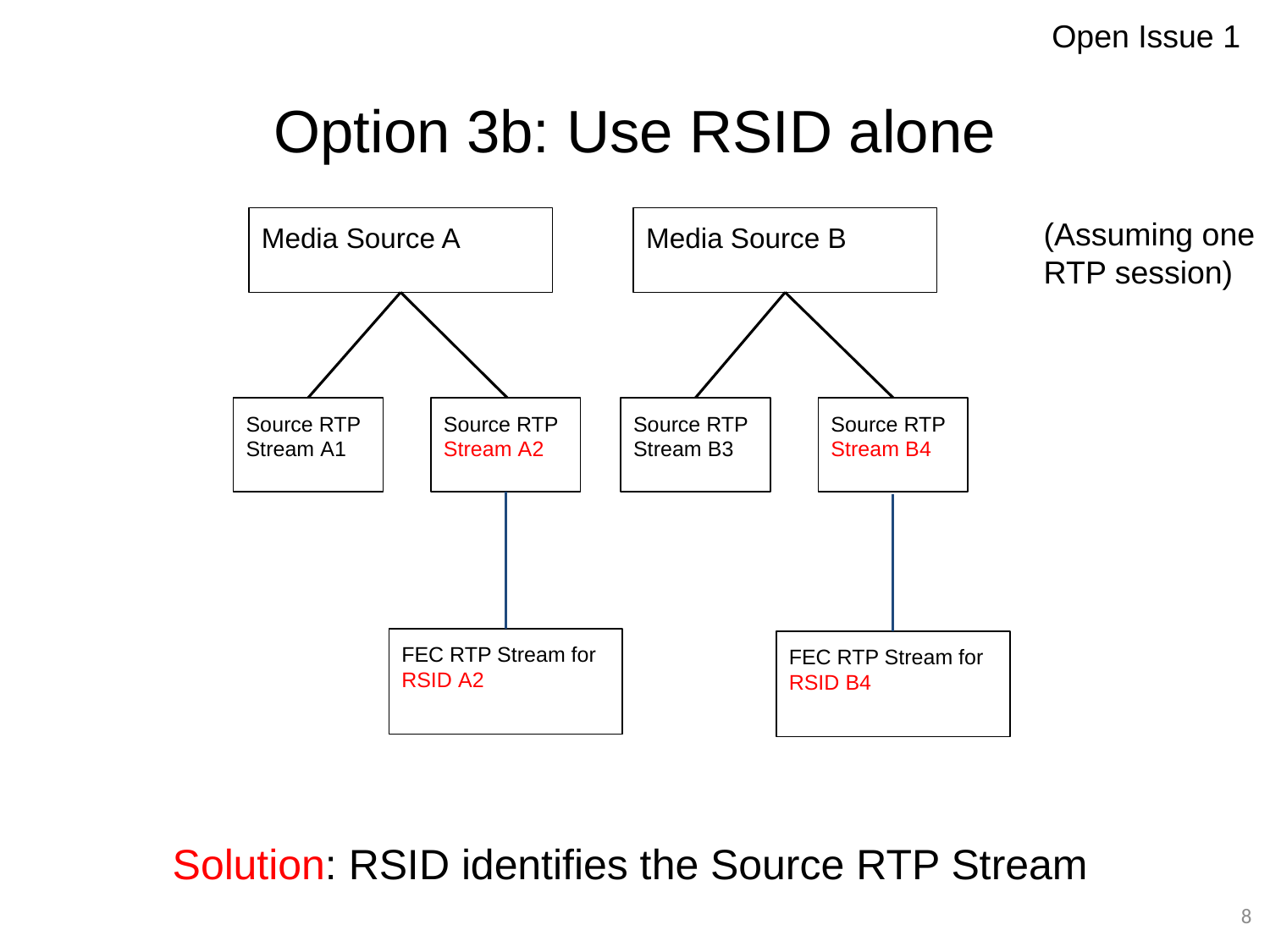

Open Issue 1
# Option 3b: Use RSID alone
Media Source A
Media Source B
(Assuming one RTP session)
Source RTP Stream A1
Source RTP Stream A2
Source RTP Stream B3
Source RTP Stream B4
FEC RTP Stream for RSID A2
FEC RTP Stream for RSID B4
Solution: RSID identifies the Source RTP Stream
8